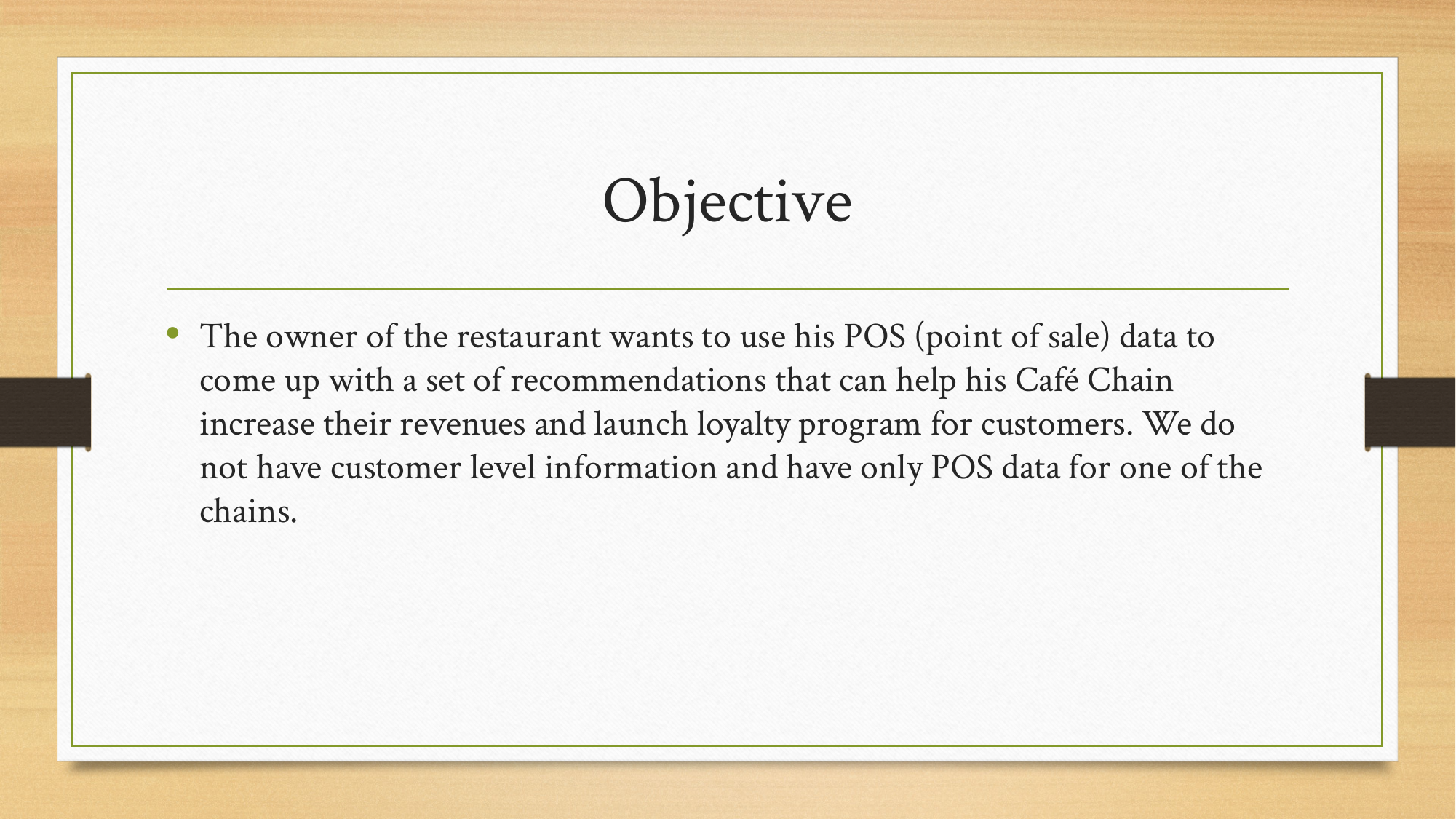

# Objective
The owner of the restaurant wants to use his POS (point of sale) data to come up with a set of recommendations that can help his Café Chain increase their revenues and launch loyalty program for customers. We do not have customer level information and have only POS data for one of the chains.